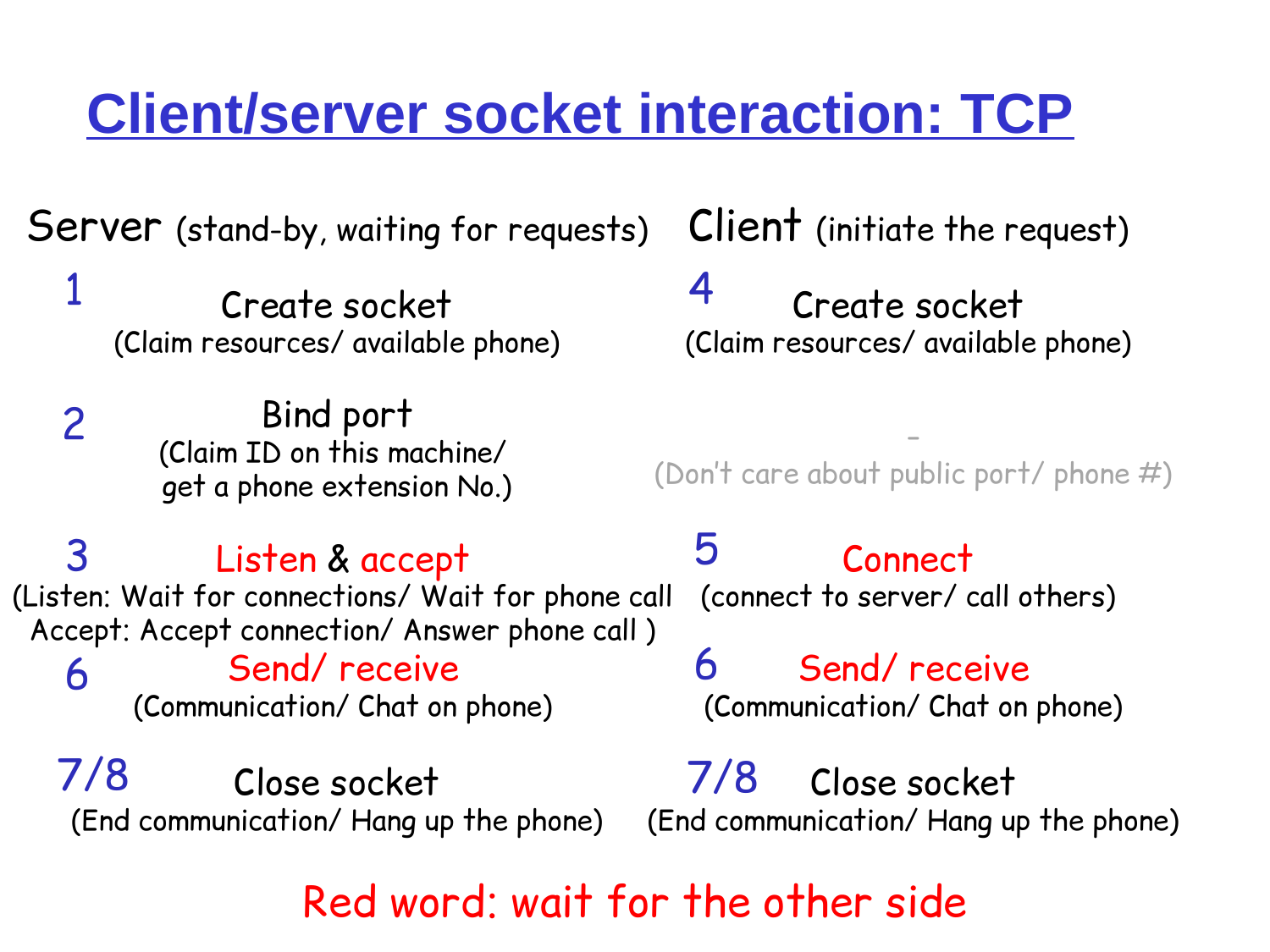

Client/server socket interaction: TCP
Server (stand-by, waiting for requests)
Client (initiate the request)
4
1
Create socket
(Claim resources/ available phone)
Create socket
(Claim resources/ available phone)
Bind port
(Claim ID on this machine/
get a phone extension No.)
2
-
(Don’t care about public port/ phone #)
5
3
Listen & accept
(Listen: Wait for connections/ Wait for phone call
Accept: Accept connection/ Answer phone call )
Connect
(connect to server/ call others)
6
Send/ receive
(Communication/ Chat on phone)
Send/ receive
(Communication/ Chat on phone)
6
7/8
7/8
Close socket
(End communication/ Hang up the phone)
Close socket
(End communication/ Hang up the phone)
Red word: wait for the other side